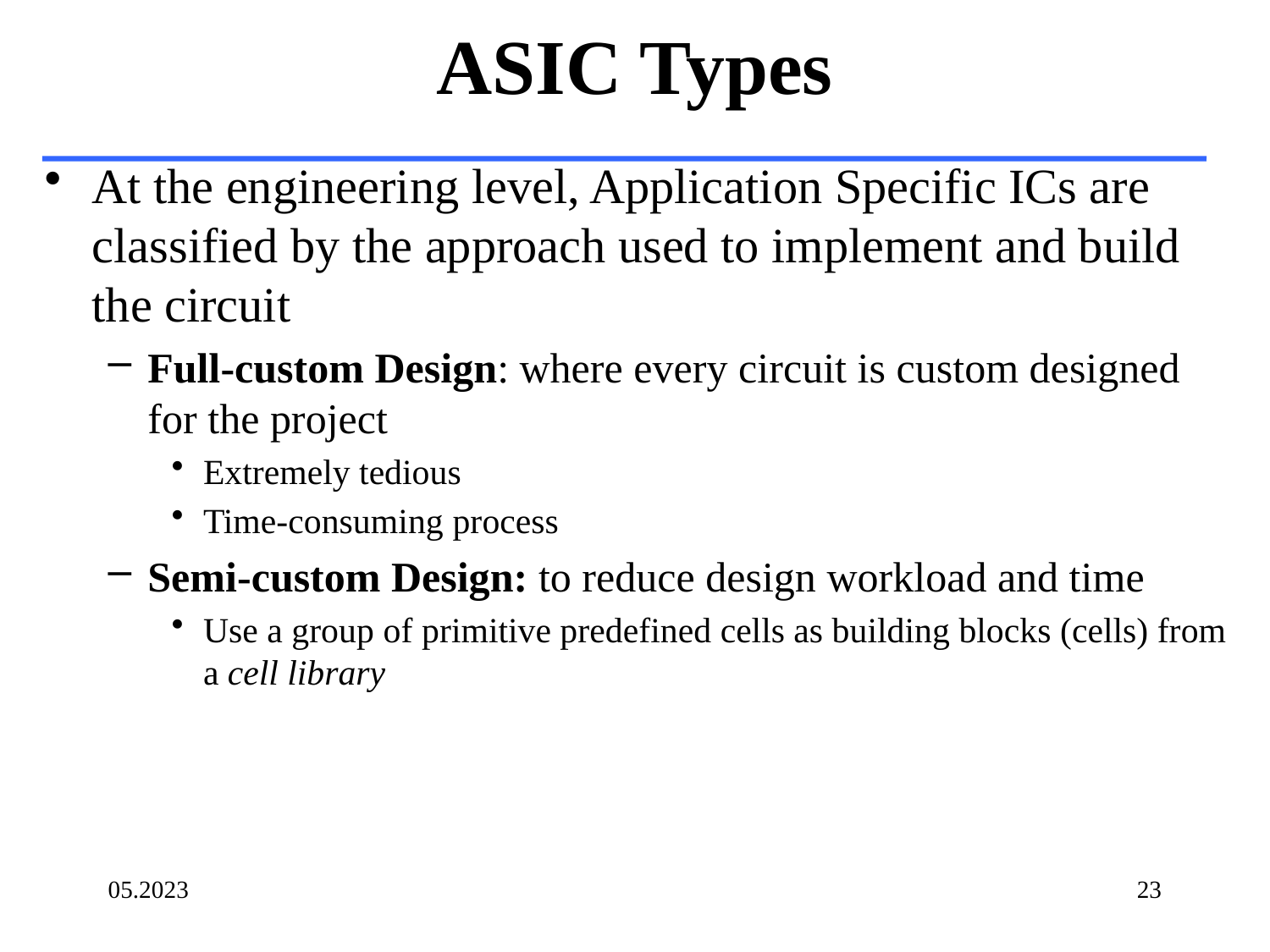

# ASIC Types
At the engineering level, Application Specific ICs are classified by the approach used to implement and build the circuit
Full-custom Design: where every circuit is custom designed for the project
Extremely tedious
Time-consuming process
Semi-custom Design: to reduce design workload and time
Use a group of primitive predefined cells as building blocks (cells) from a cell library

05.2023
23